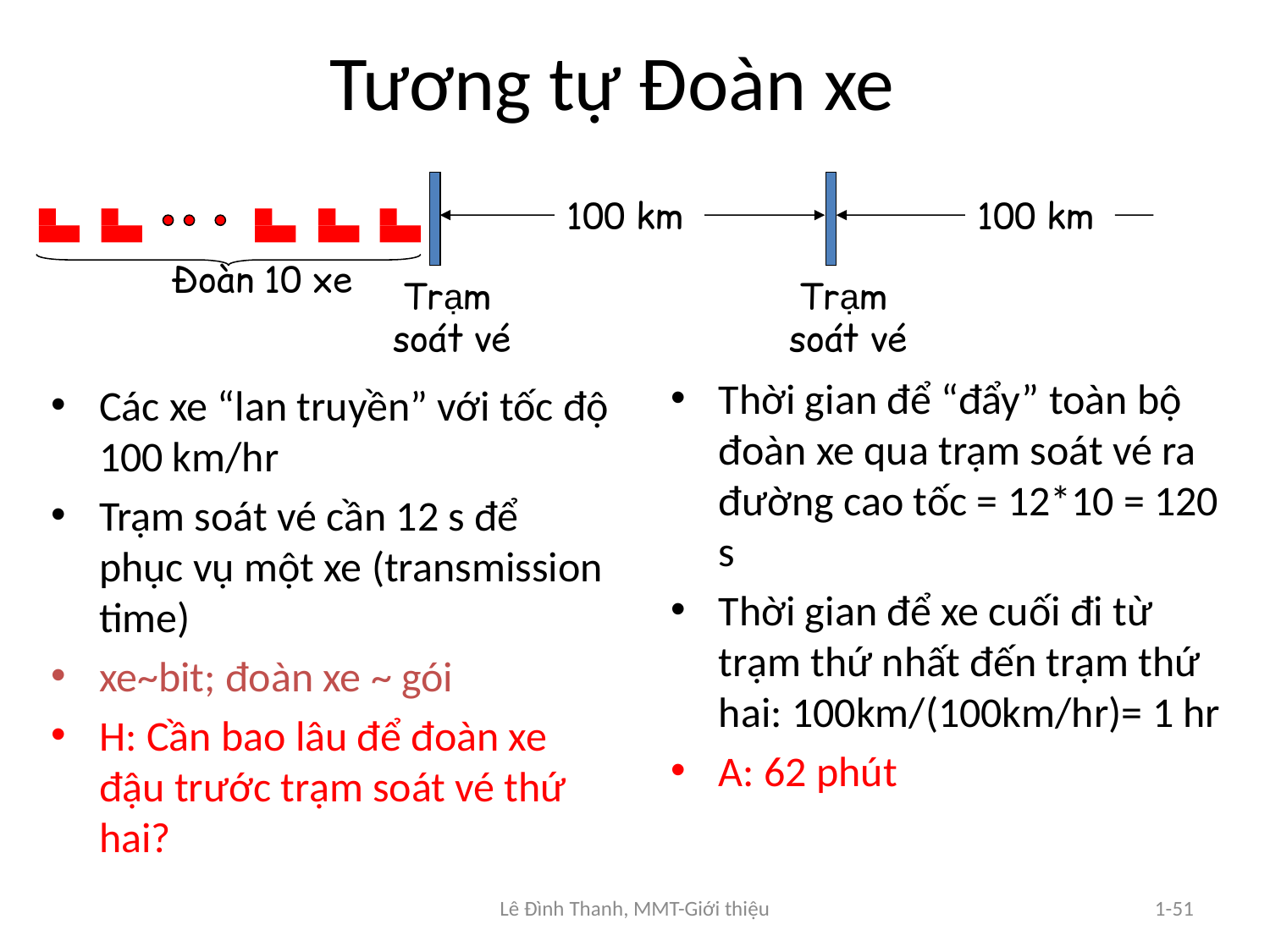

# Tương tự Đoàn xe

Trạm
soát vé

Trạm
soát vé
100 km
100 km

Đoàn 10 xe
Thời gian để “đẩy” toàn bộ đoàn xe qua trạm soát vé ra đường cao tốc = 12*10 = 120 s
Thời gian để xe cuối đi từ trạm thứ nhất đến trạm thứ hai: 100km/(100km/hr)= 1 hr
A: 62 phút
Các xe “lan truyền” với tốc độ 100 km/hr
Trạm soát vé cần 12 s để phục vụ một xe (transmission time)
xe~bit; đoàn xe ~ gói
H: Cần bao lâu để đoàn xe đậu trước trạm soát vé thứ hai?

Lê Đình Thanh, MMT-Giới thiệu
1-51